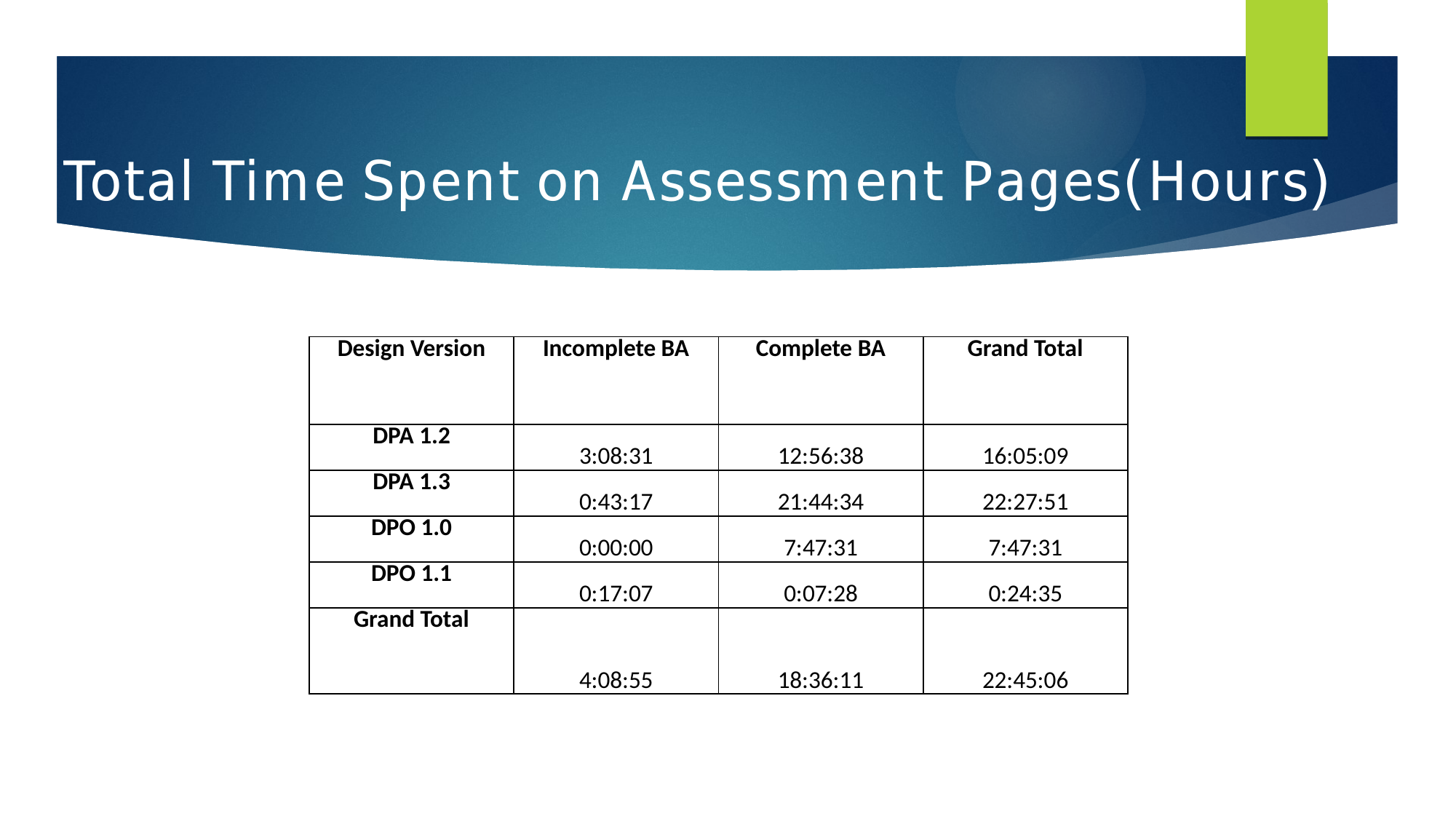

# Total Time Spent on Assessment Pages(Hours)
| Design Version | Incomplete BA | Complete BA | Grand Total |
| --- | --- | --- | --- |
| DPA 1.2 | 3:08:31 | 12:56:38 | 16:05:09 |
| DPA 1.3 | 0:43:17 | 21:44:34 | 22:27:51 |
| DPO 1.0 | 0:00:00 | 7:47:31 | 7:47:31 |
| DPO 1.1 | 0:17:07 | 0:07:28 | 0:24:35 |
| Grand Total | 4:08:55 | 18:36:11 | 22:45:06 |